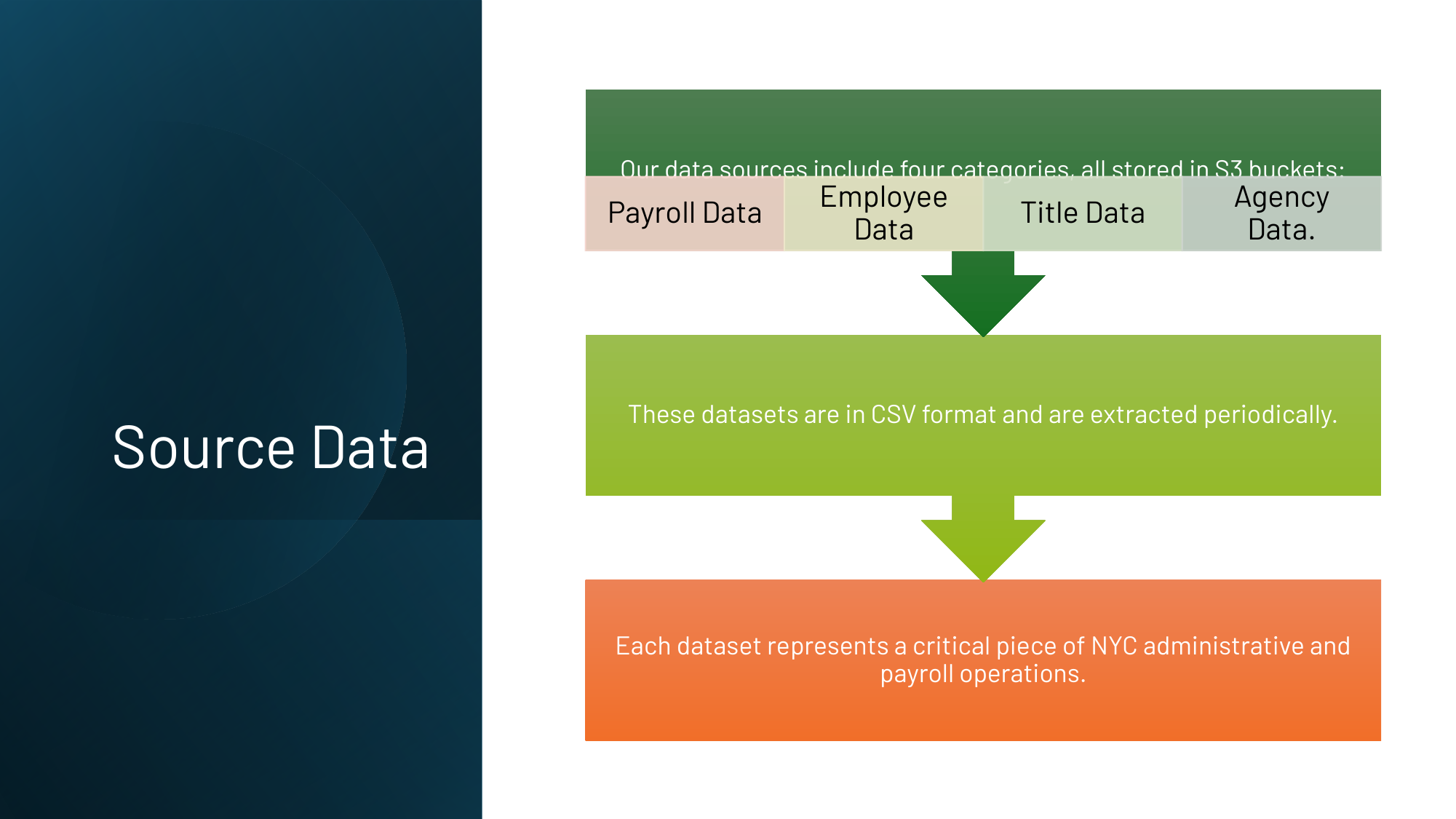

Each dataset represents a critical piece of NYC administrative and payroll operations.
These datasets are in CSV format and are extracted periodically.
Our data sources include four categories, all stored in S3 buckets:
Payroll Data
Employee Data
Title Data
Agency Data.

# Source Data